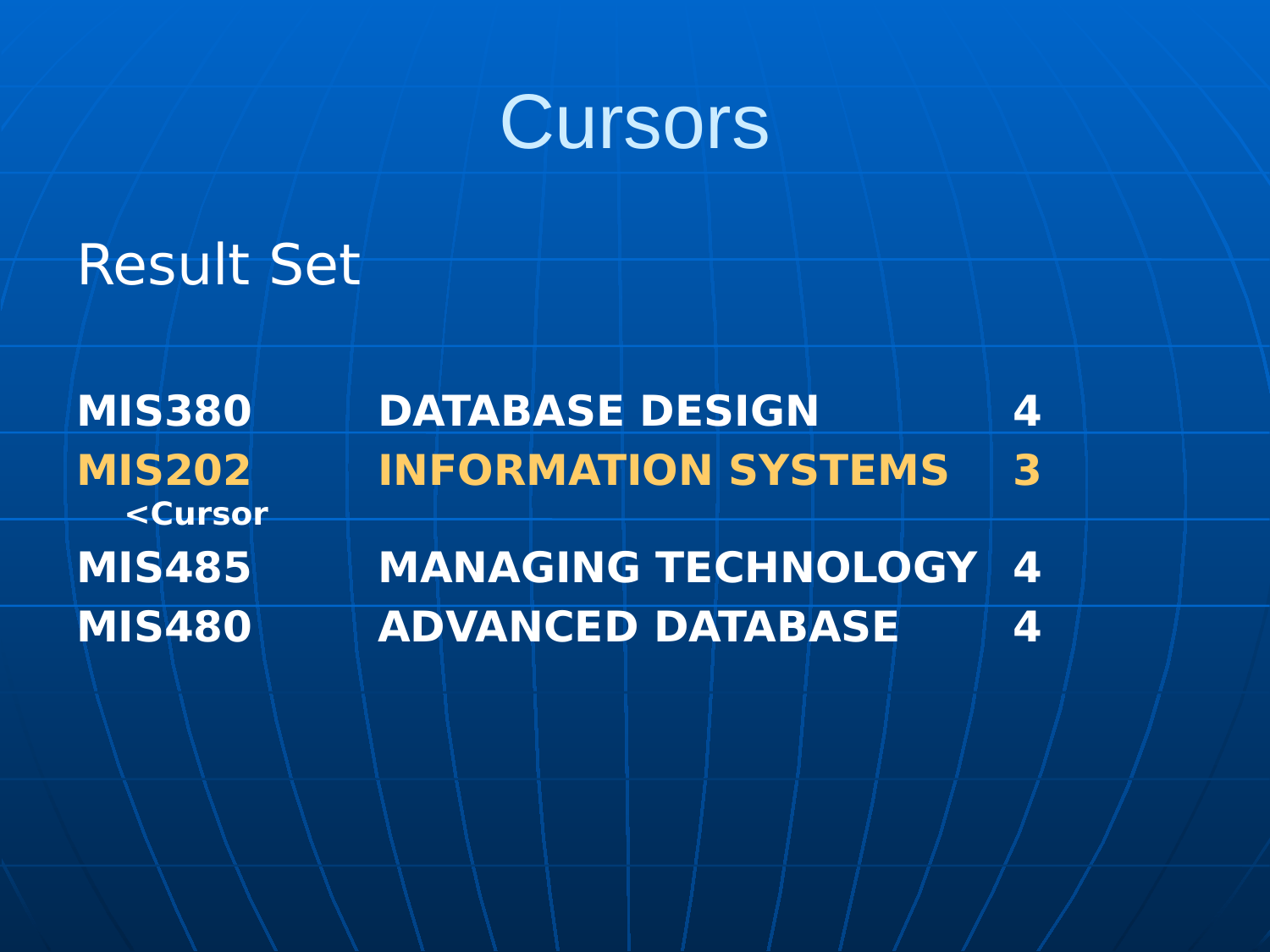

# Cursors
Result Set

MIS380 	DATABASE DESIGN		4
MIS202 	INFORMATION SYSTEMS 	3 <Cursor
MIS485 	MANAGING TECHNOLOGY	4
MIS480 	ADVANCED DATABASE 	4